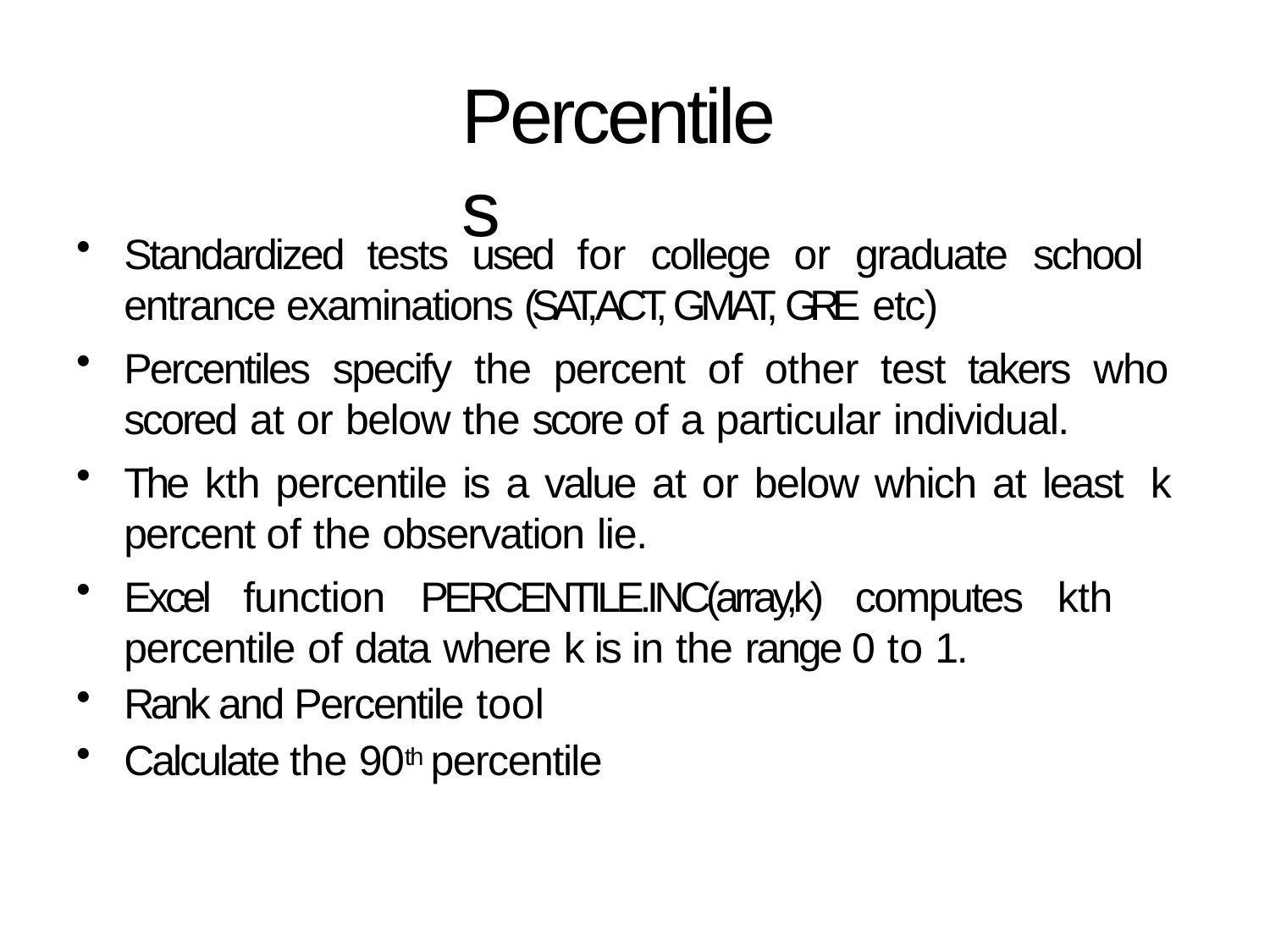

# Percentiles
Standardized tests used for college or graduate school  entrance examinations (SAT, ACT, GMAT, GRE etc)
Percentiles specify the percent of other test takers who  scored at or below the score of a particular individual.
The kth percentile is a value at or below which at least  k percent of the observation lie.
Excel function PERCENTILE.INC(array,k) computes kth  percentile of data where k is in the range 0 to 1.
Rank and Percentile tool
Calculate the 90th percentile